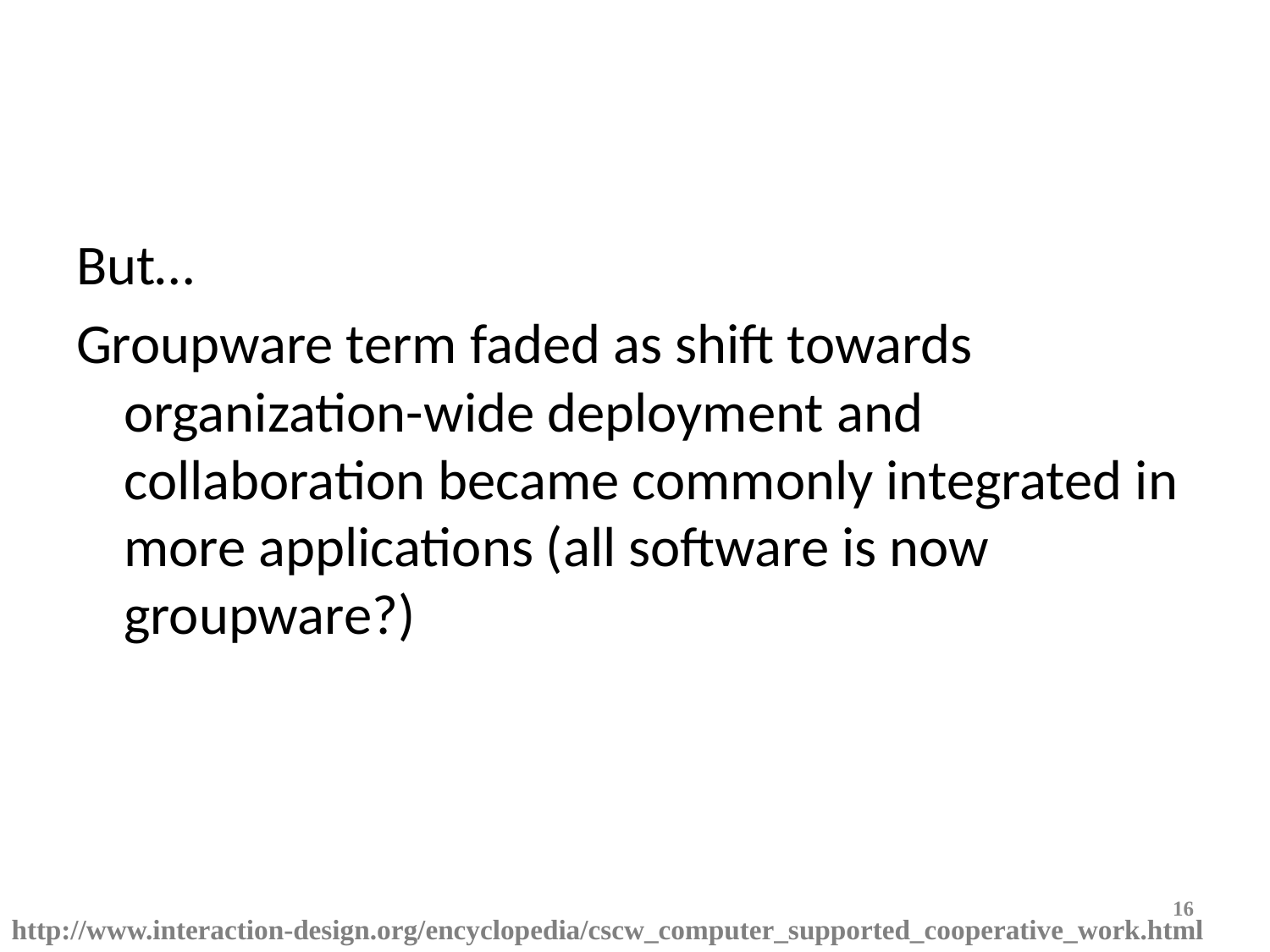

#
But…
Groupware term faded as shift towards organization-wide deployment and collaboration became commonly integrated in more applications (all software is now groupware?)
16
http://www.interaction-design.org/encyclopedia/cscw_computer_supported_cooperative_work.html